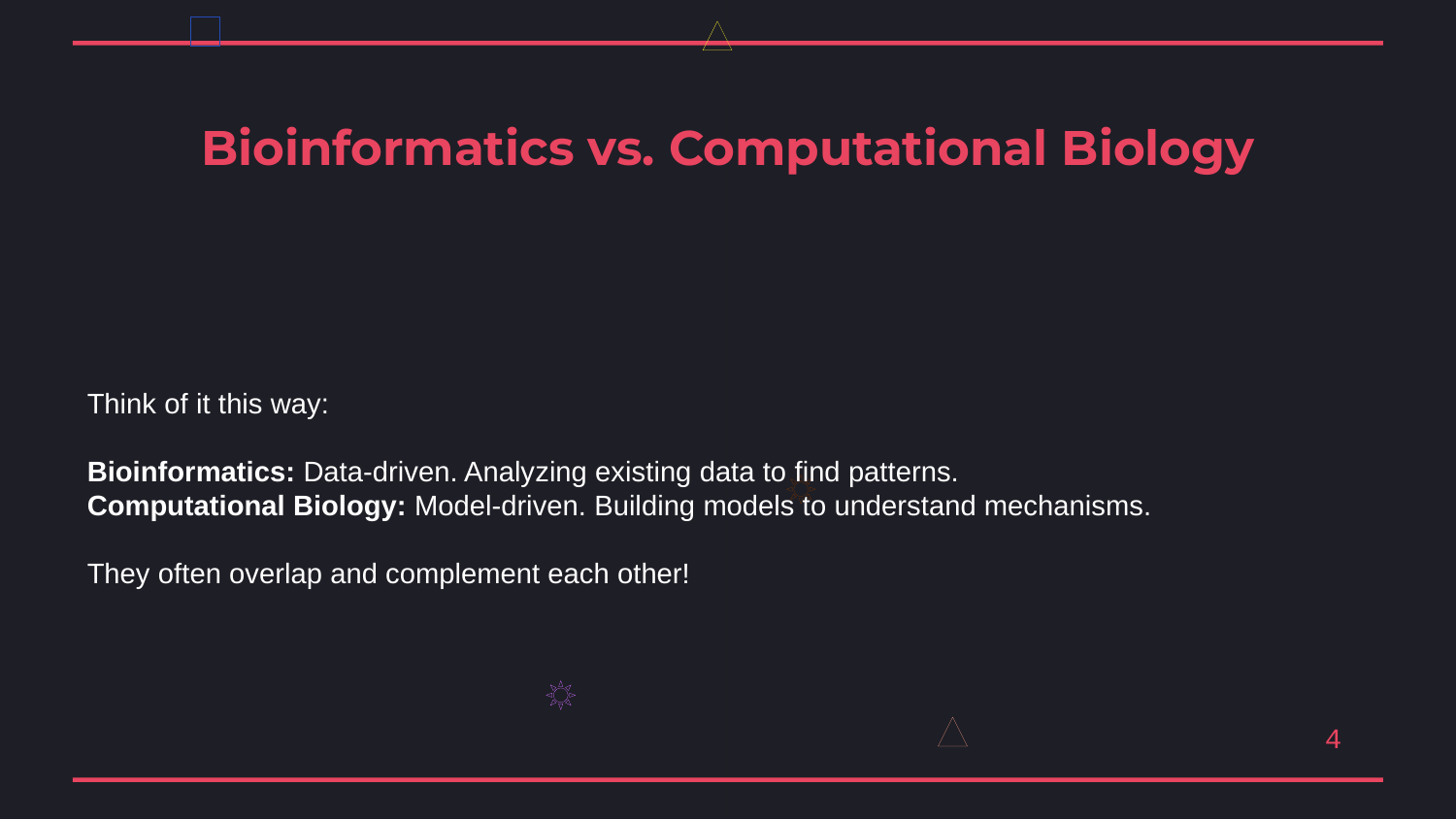

Bioinformatics vs. Computational Biology
Think of it this way:

Bioinformatics: Data-driven. Analyzing existing data to find patterns.
Computational Biology: Model-driven. Building models to understand mechanisms.

They often overlap and complement each other!

4